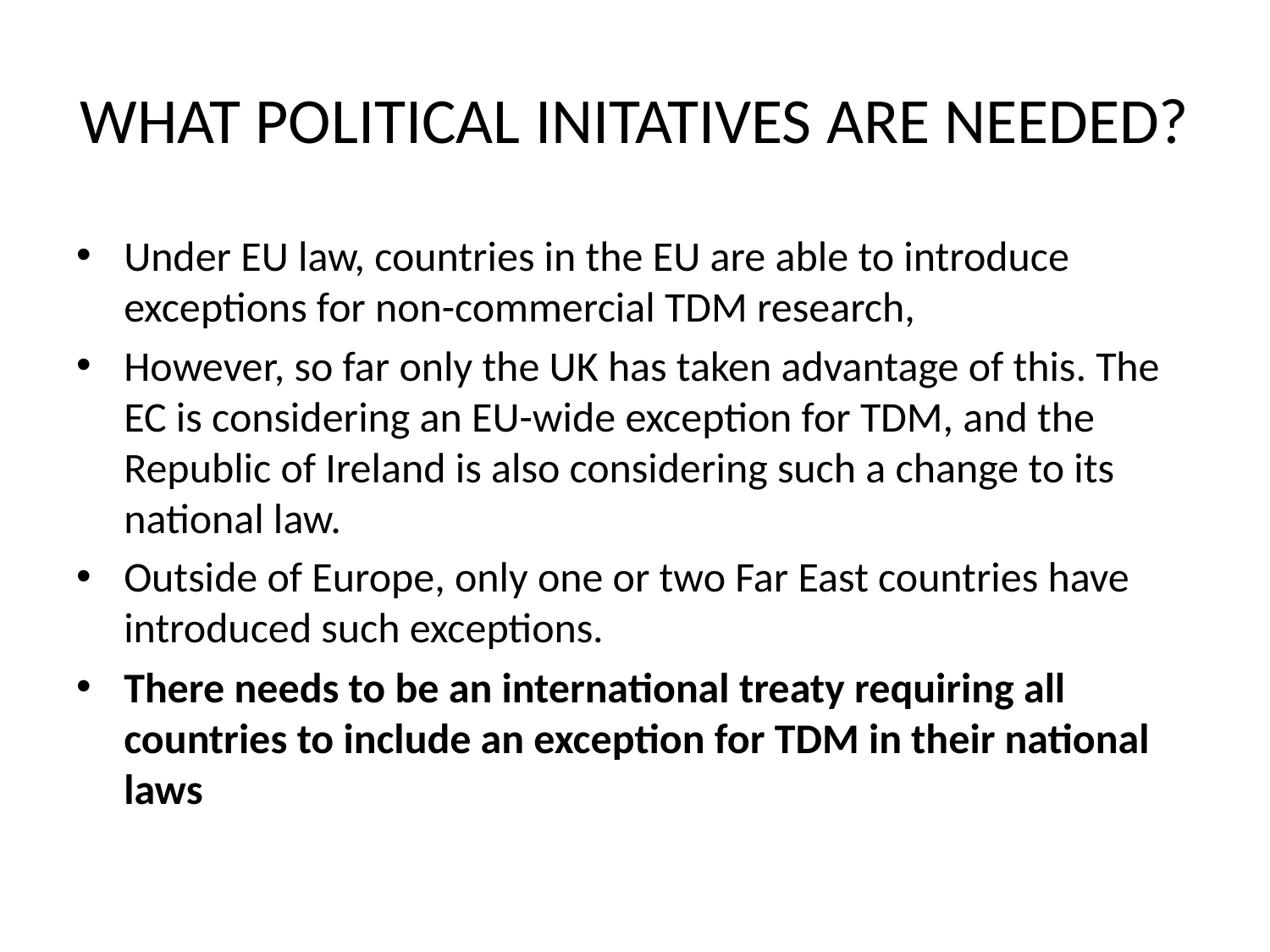

WHAT POLITICAL INITATIVES ARE NEEDED?
Under EU law, countries in the EU are able to introduce exceptions for non-commercial TDM research,
However, so far only the UK has taken advantage of this. The EC is considering an EU-wide exception for TDM, and the Republic of Ireland is also considering such a change to its  national law.
Outside of Europe, only one or two Far East countries have introduced such exceptions.
There needs to be an international treaty requiring all countries to include an exception for TDM in their national laws